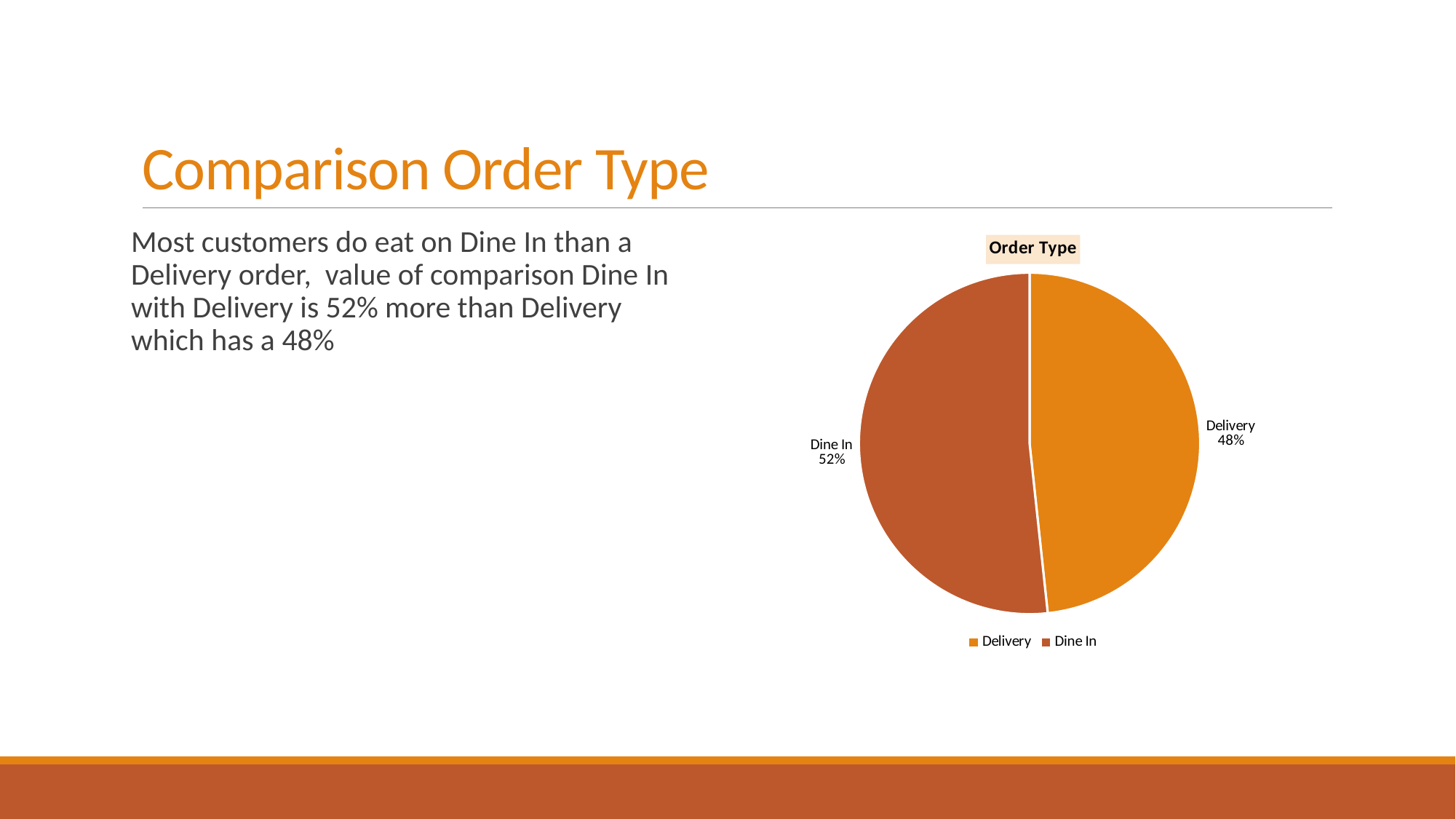

# Comparison Order Type
Most customers do eat on Dine In than a Delivery order,  value of comparison Dine In with Delivery is 52% more than Delivery which has a 48%

### Chart: Order Type

| Category | Total |
|---|---|
| Delivery | 241.0 |
| Dine In | 258.0 |